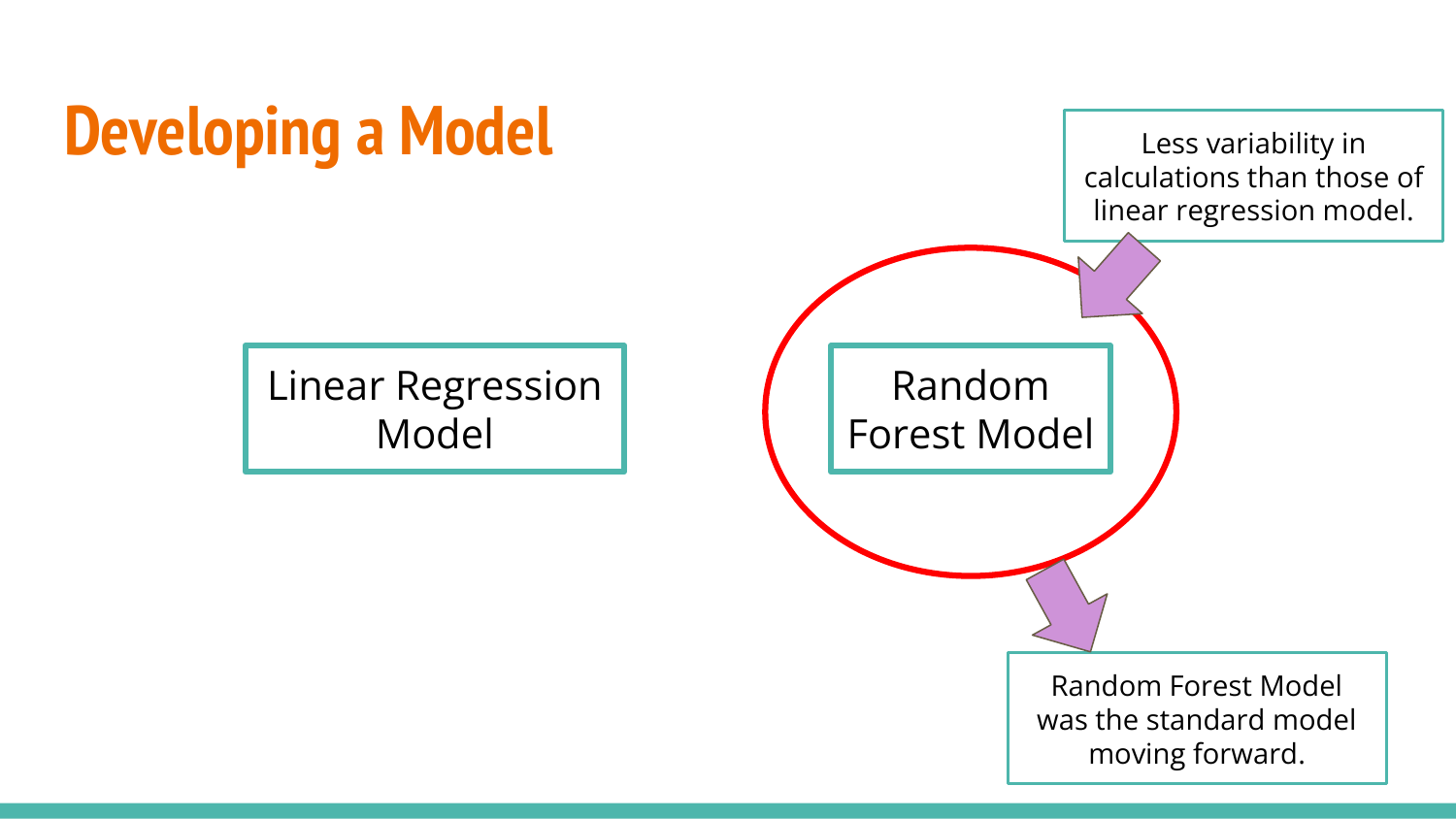

# Developing a Model
Less variability in calculations than those of linear regression model.

Linear Regression Model
Random Forest Model

Random Forest Model was the standard model moving forward.